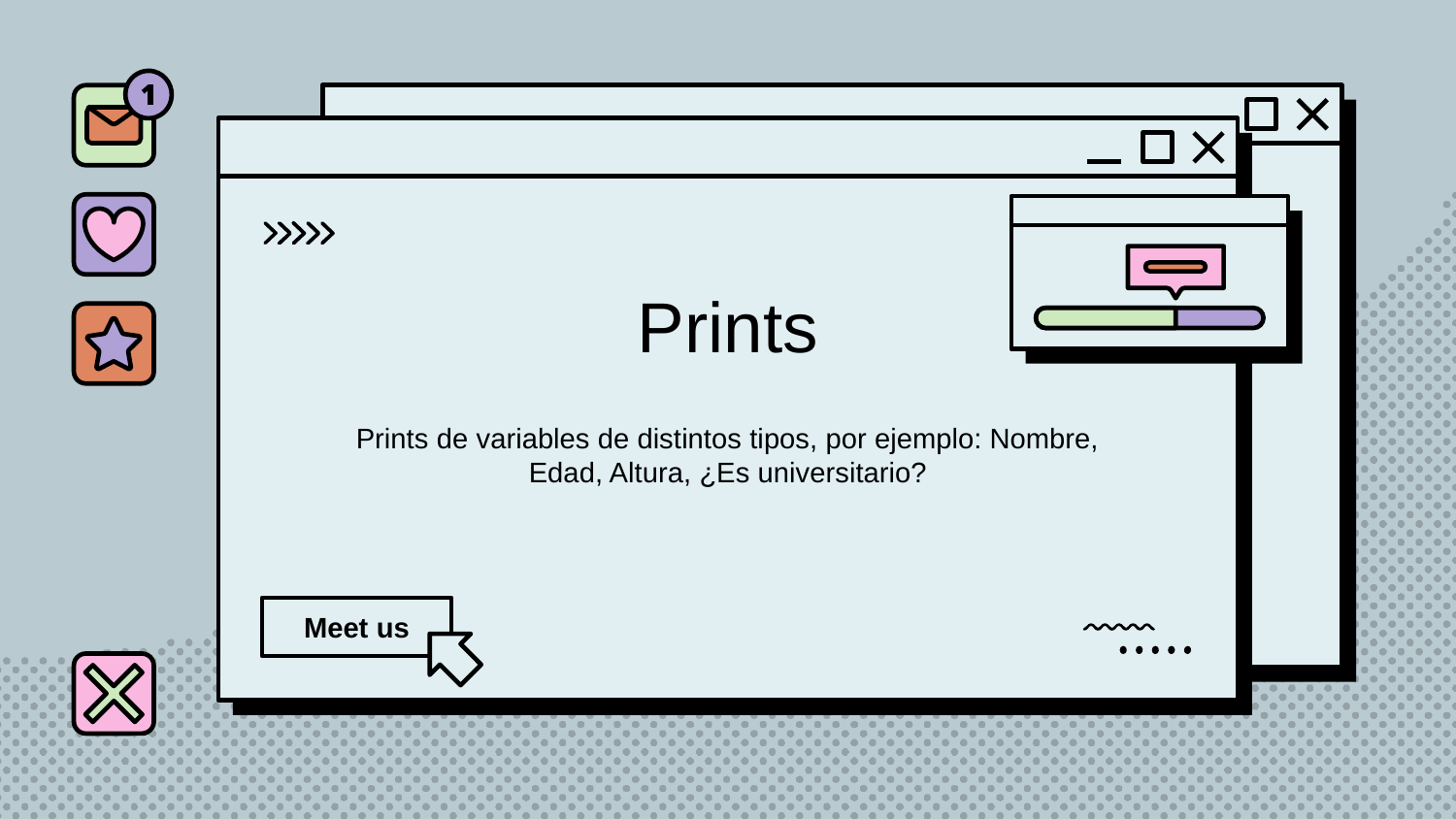

# Prints

Prints de variables de distintos tipos, por ejemplo: Nombre, Edad, Altura, ¿Es universitario?
Meet us